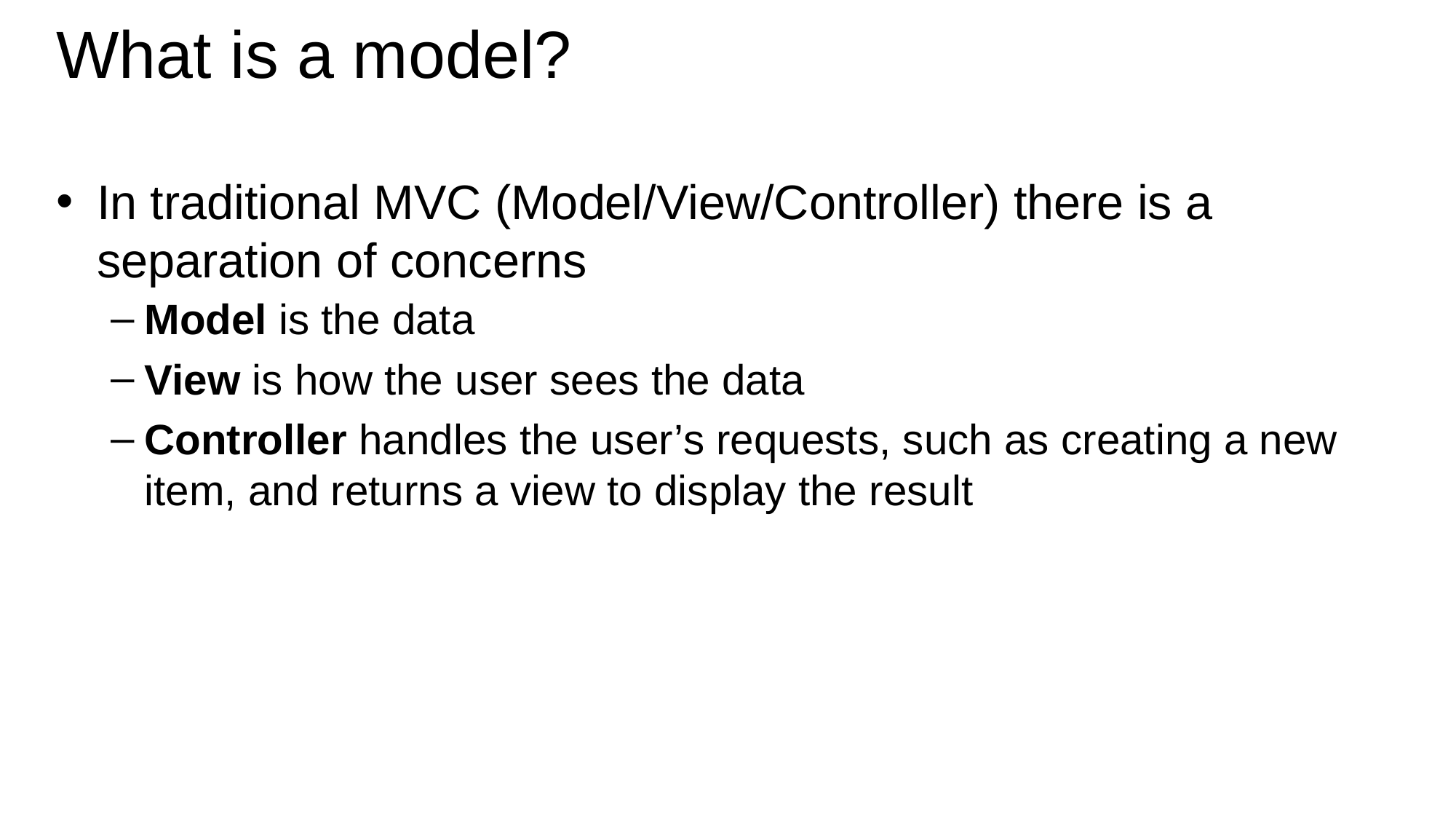

# What is a model?
In traditional MVC (Model/View/Controller) there is a separation of concerns
Model is the data
View is how the user sees the data
Controller handles the user’s requests, such as creating a new item, and returns a view to display the result